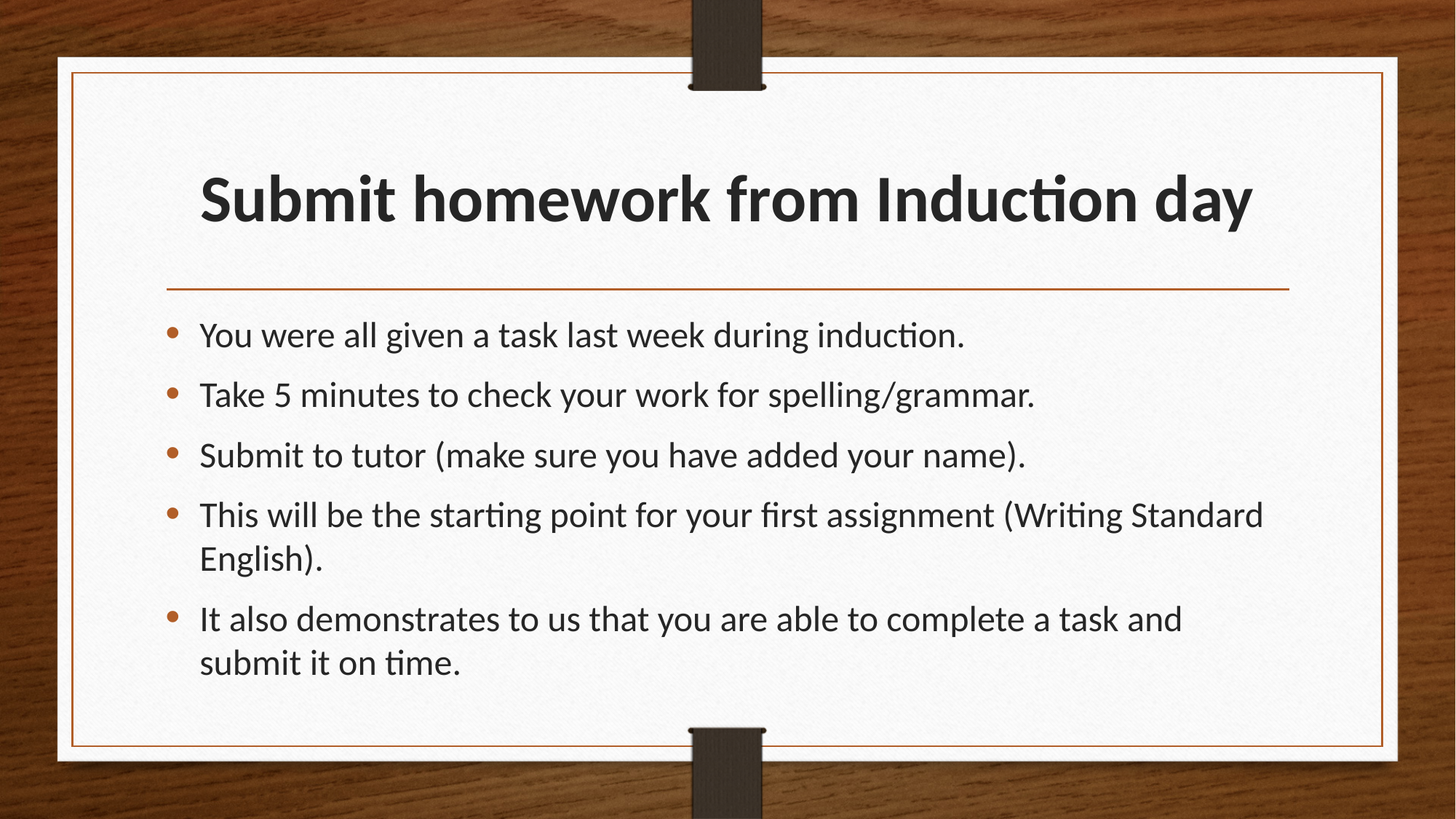

# Submit homework from Induction day
You were all given a task last week during induction.
Take 5 minutes to check your work for spelling/grammar.
Submit to tutor (make sure you have added your name).
This will be the starting point for your first assignment (Writing Standard English).
It also demonstrates to us that you are able to complete a task and submit it on time.